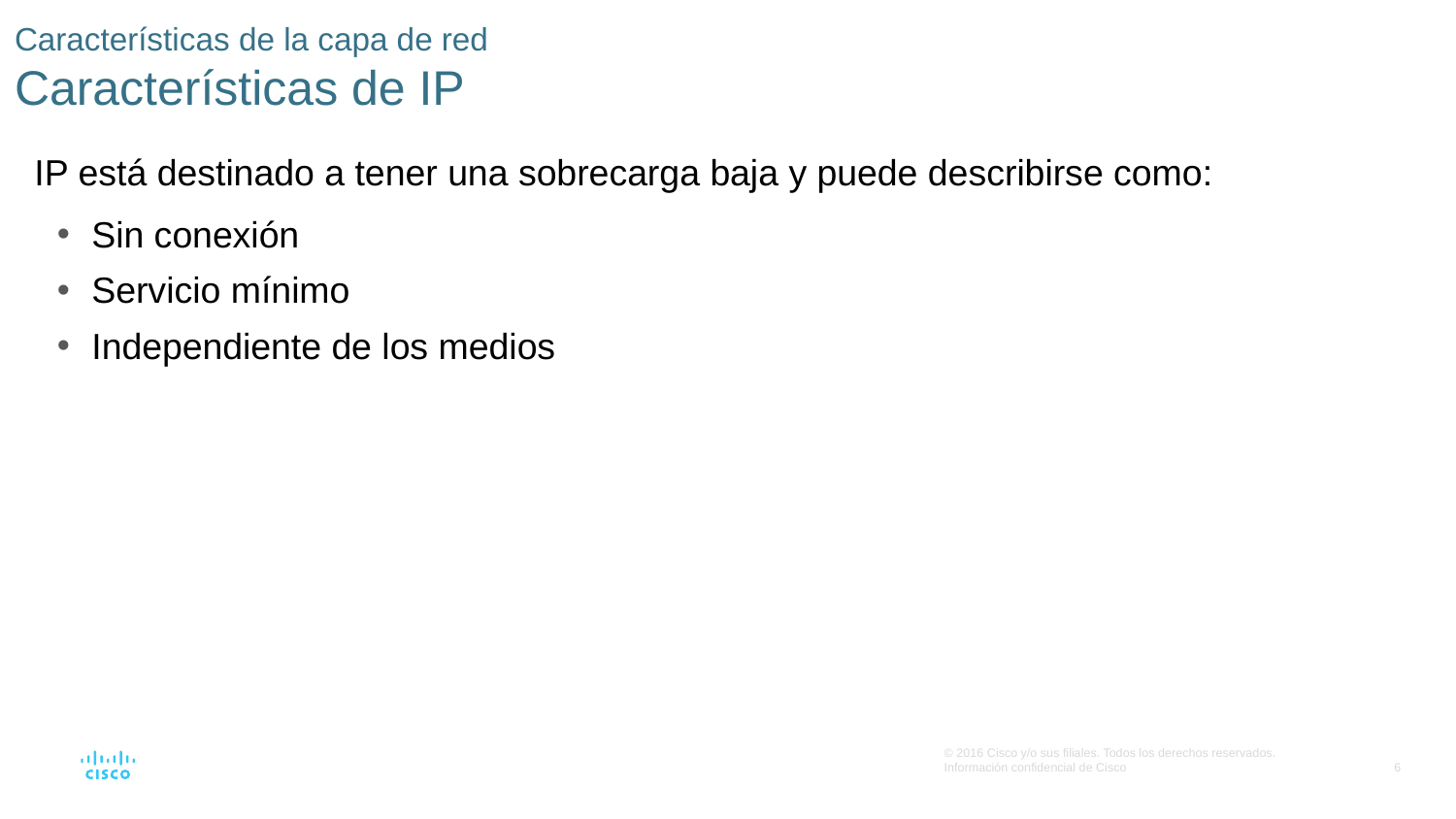

# Características de la capa de red Características de IP
IP está destinado a tener una sobrecarga baja y puede describirse como:
Sin conexión
Servicio mínimo
Independiente de los medios